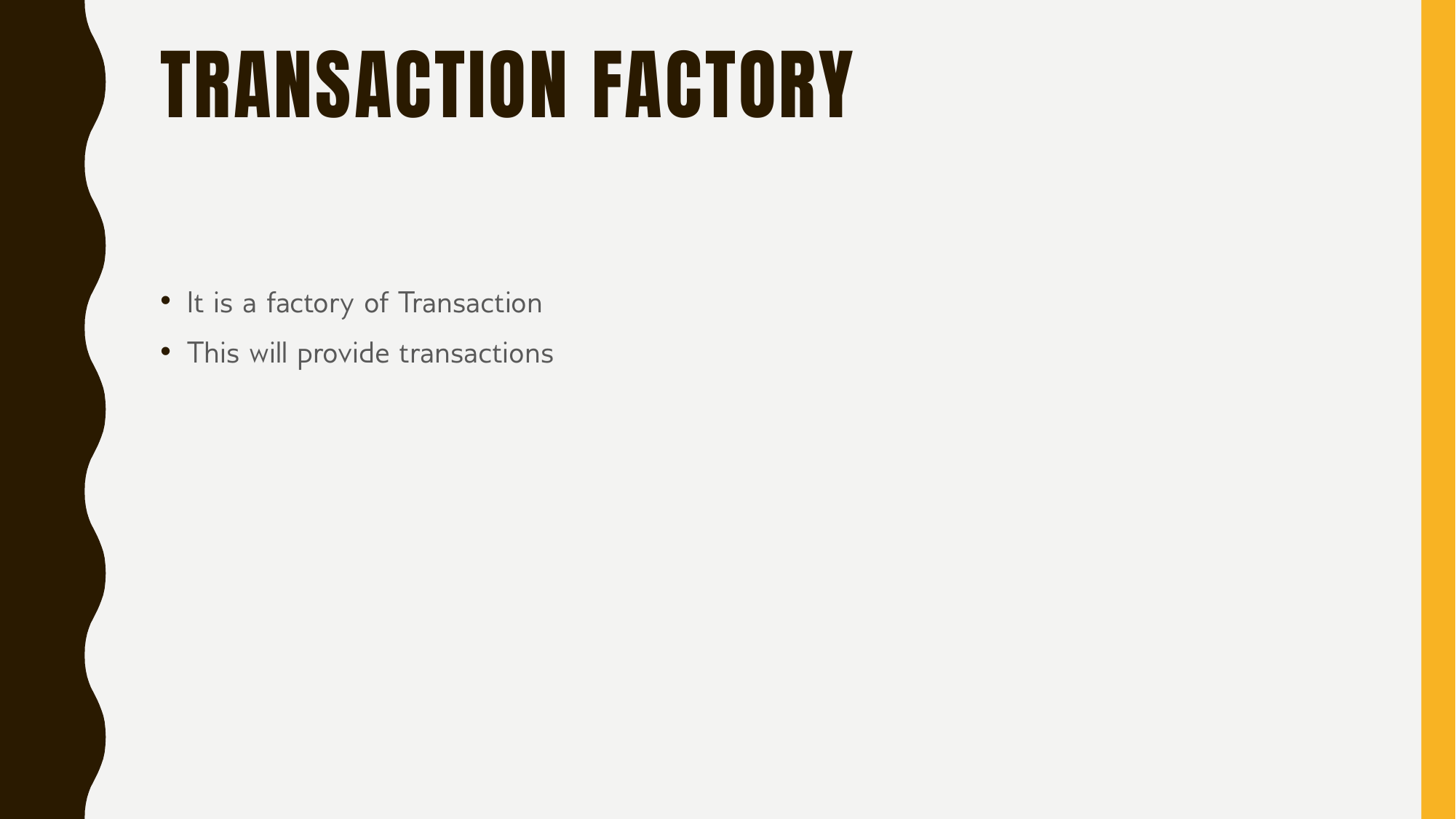

# Transaction factory
It is a factory of Transaction
This will provide transactions